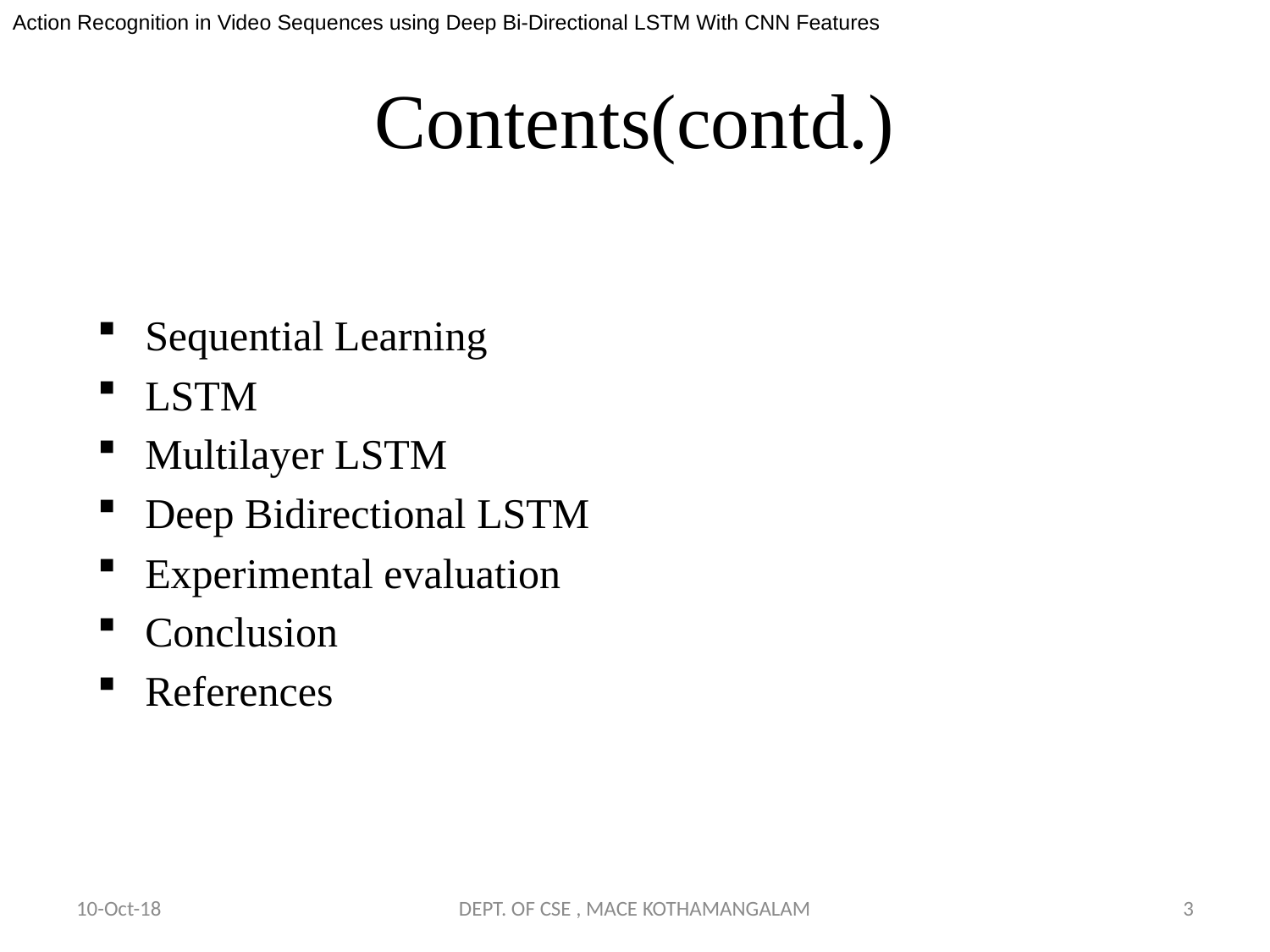

Action Recognition in Video Sequences using Deep Bi-Directional LSTM With CNN Features

# Contents(contd.)

Sequential Learning
LSTM
Multilayer LSTM
Deep Bidirectional LSTM
Experimental evaluation
Conclusion
References

10-Oct-18
DEPT. OF CSE , MACE KOTHAMANGALAM
3